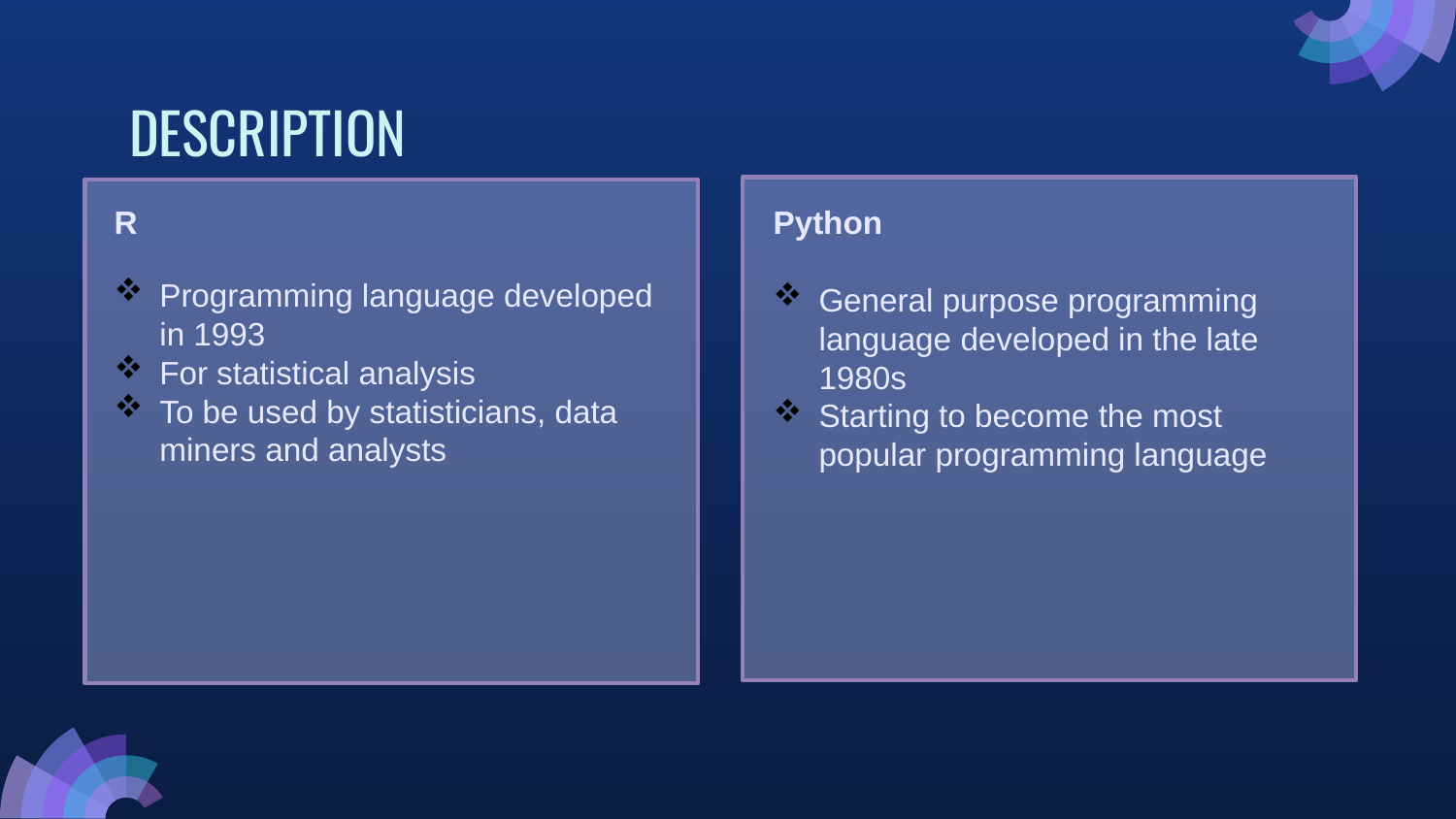

# DESCRIPTION

Python

General purpose programming language developed in the late 1980s
Starting to become the most popular programming language

R

Programming language developed in 1993
For statistical analysis
To be used by statisticians, data miners and analysts